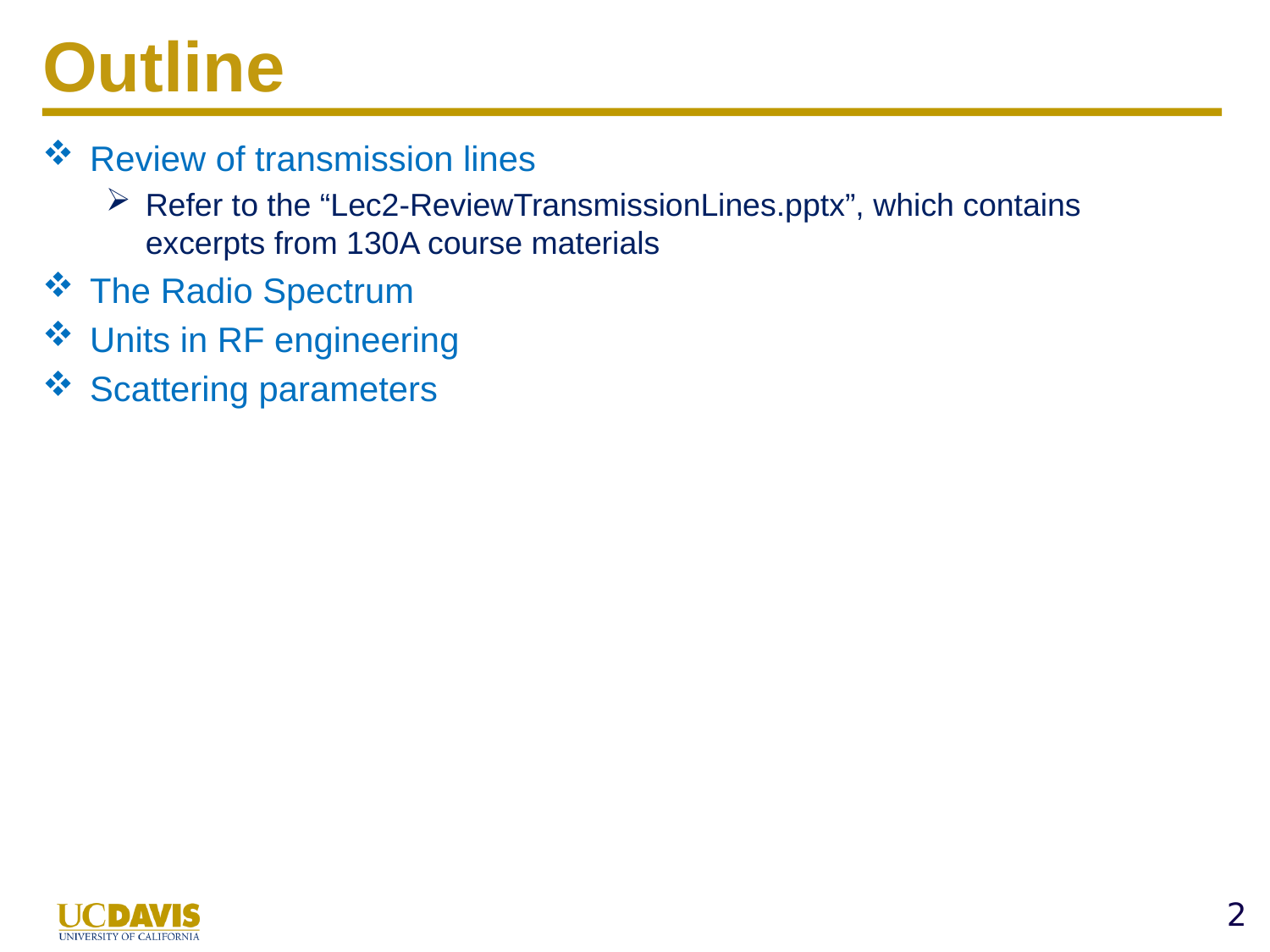

# Outline
Review of transmission lines
Refer to the “Lec2-ReviewTransmissionLines.pptx”, which contains excerpts from 130A course materials
The Radio Spectrum
Units in RF engineering
Scattering parameters